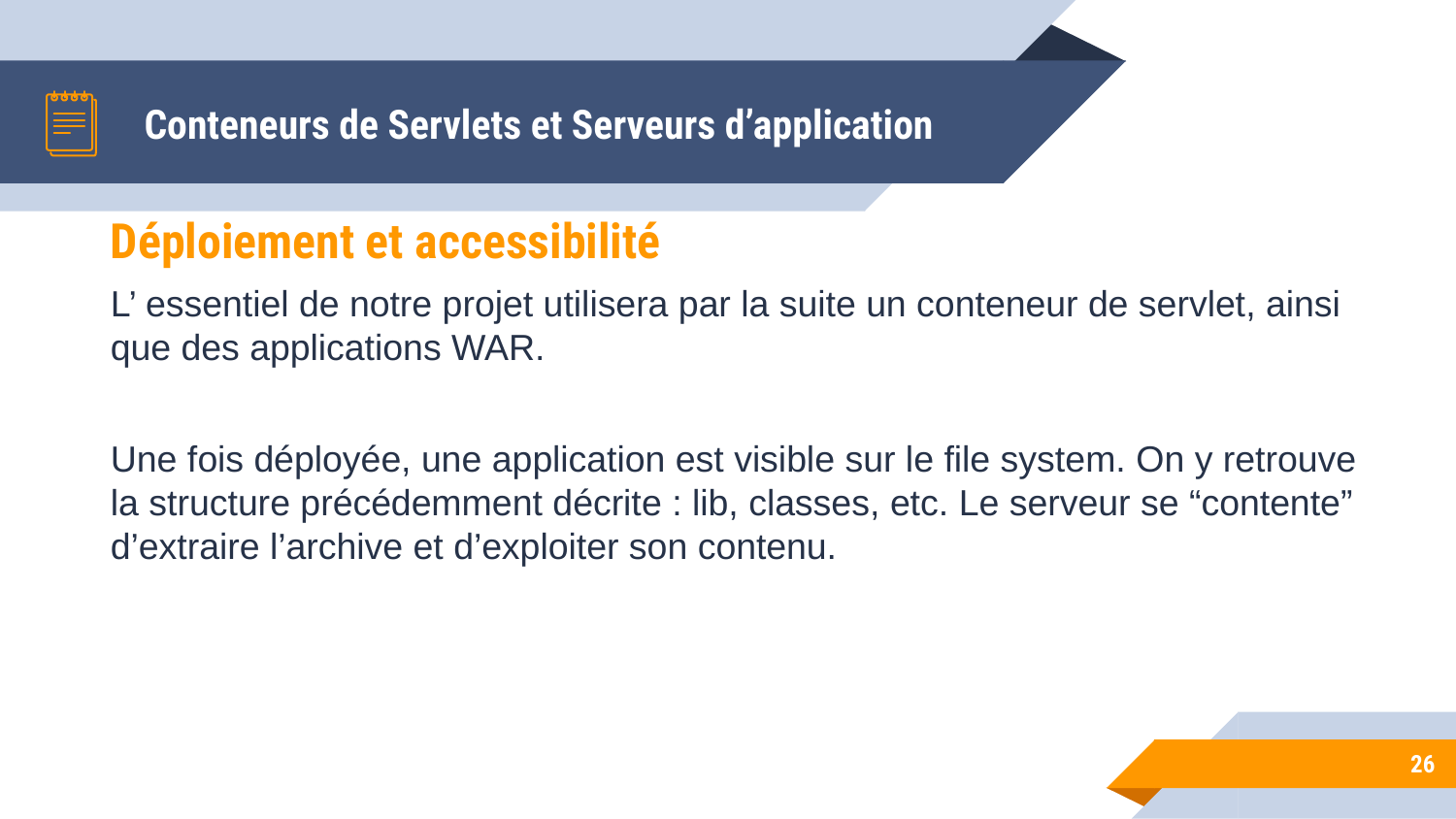

# Conteneurs de Servlets et Serveurs d’application

Déploiement et accessibilité
L’ essentiel de notre projet utilisera par la suite un conteneur de servlet, ainsi que des applications WAR.

Une fois déployée, une application est visible sur le file system. On y retrouve la structure précédemment décrite : lib, classes, etc. Le serveur se “contente” d’extraire l’archive et d’exploiter son contenu.

26